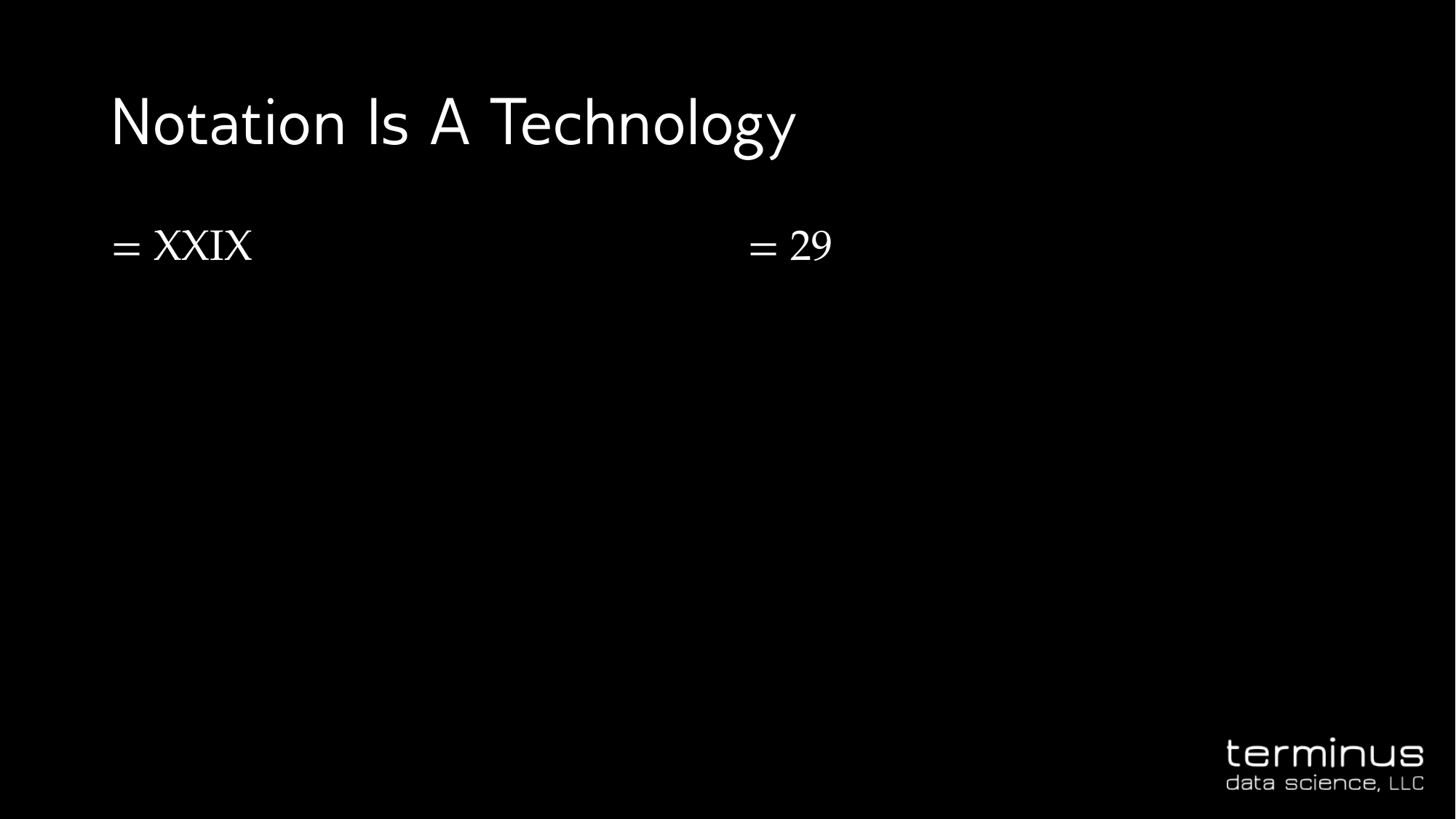

# Notation Is A Technology
= XXIX
= 29